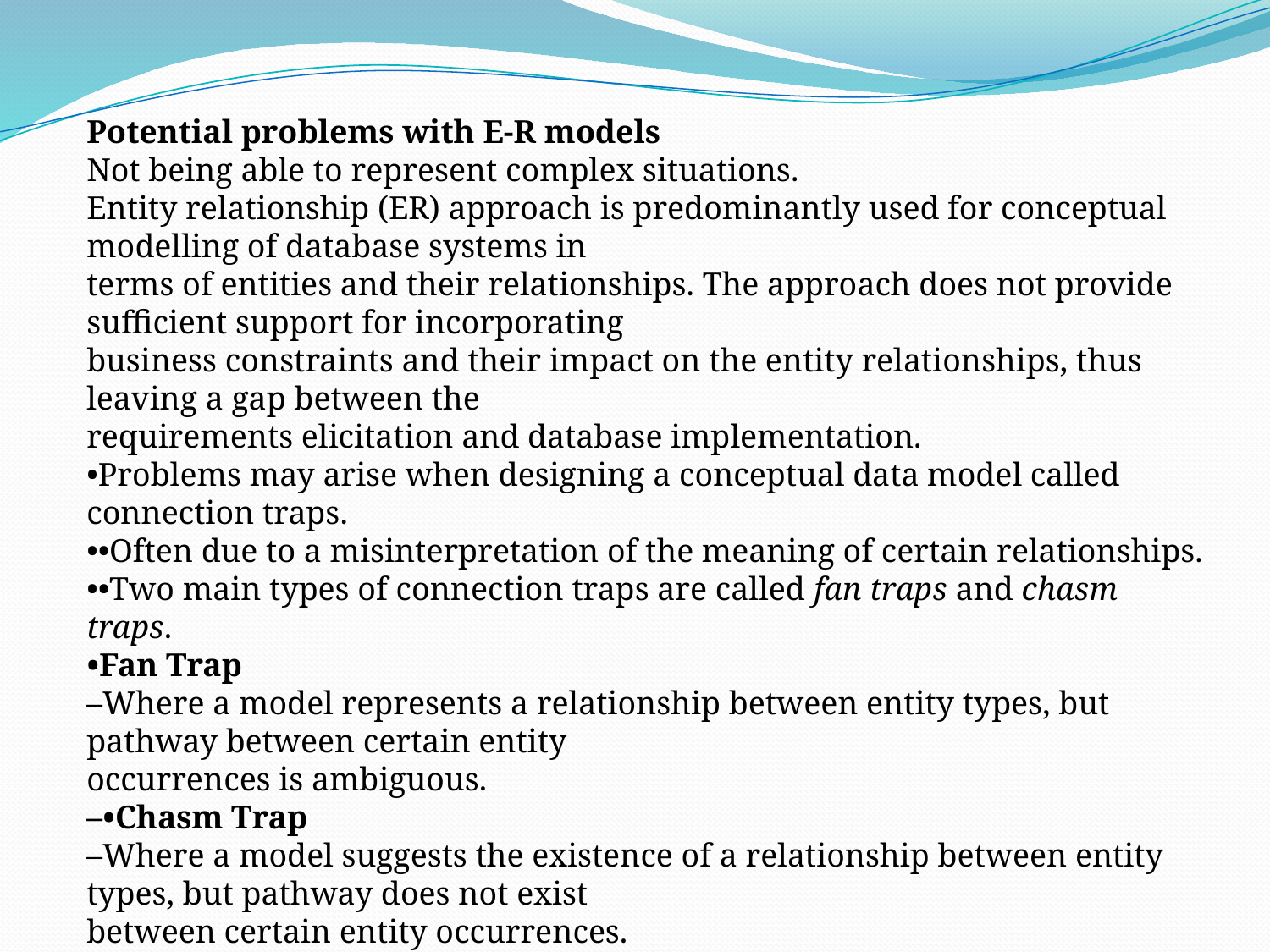

Potential problems with E-R models
Not being able to represent complex situations.
Entity relationship (ER) approach is predominantly used for conceptual modelling of database systems in
terms of entities and their relationships. The approach does not provide sufficient support for incorporating
business constraints and their impact on the entity relationships, thus leaving a gap between the
requirements elicitation and database implementation.
•Problems may arise when designing a conceptual data model called connection traps.
••Often due to a misinterpretation of the meaning of certain relationships.
••Two main types of connection traps are called fan traps and chasm traps.
•Fan Trap
–Where a model represents a relationship between entity types, but pathway between certain entity
occurrences is ambiguous.
–•Chasm Trap
–Where a model suggests the existence of a relationship between entity types, but pathway does not exist
between certain entity occurrences.